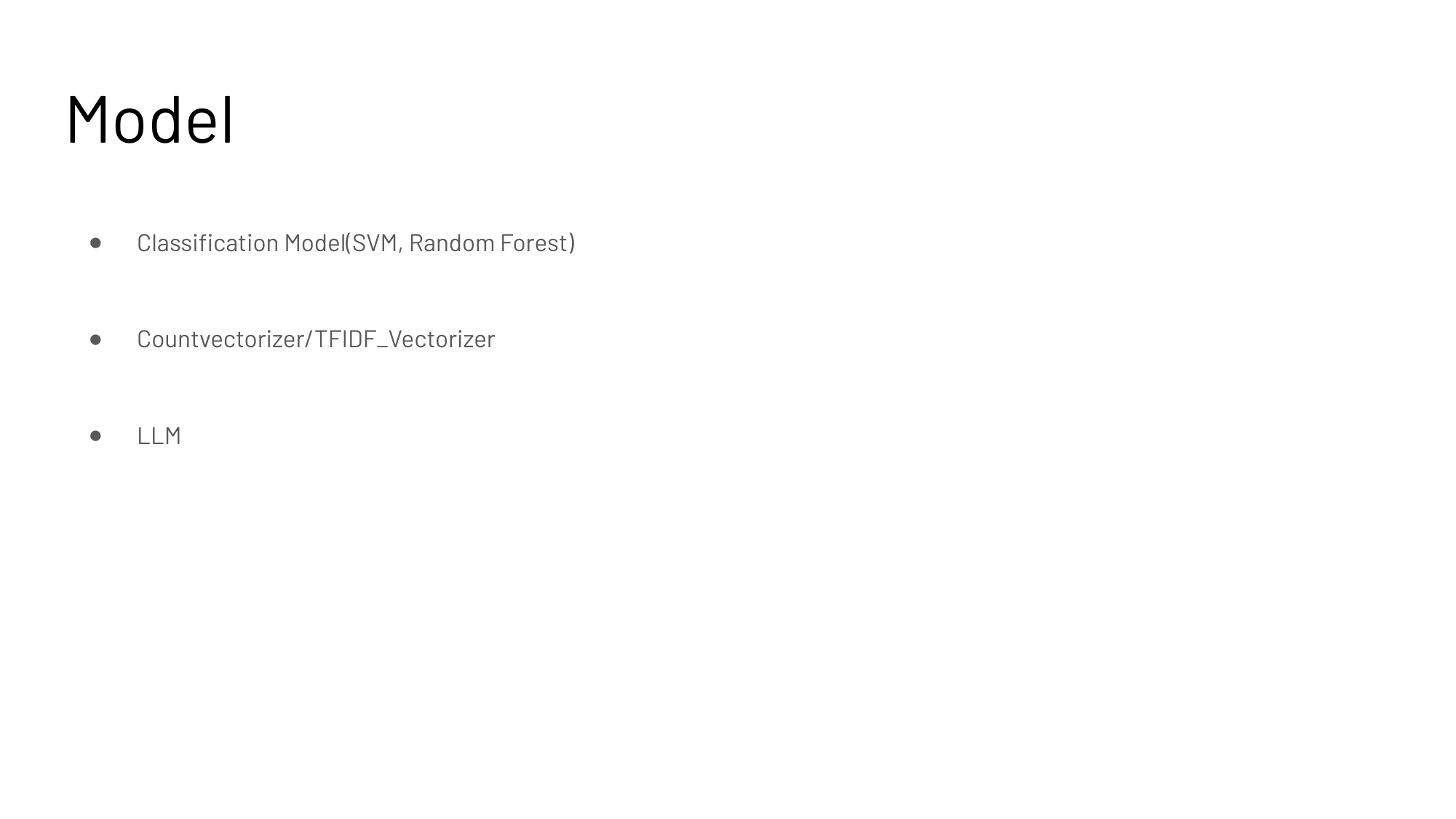

# Model
Classification Model(SVM, Random Forest)
Countvectorizer/TFIDF_Vectorizer
LLM